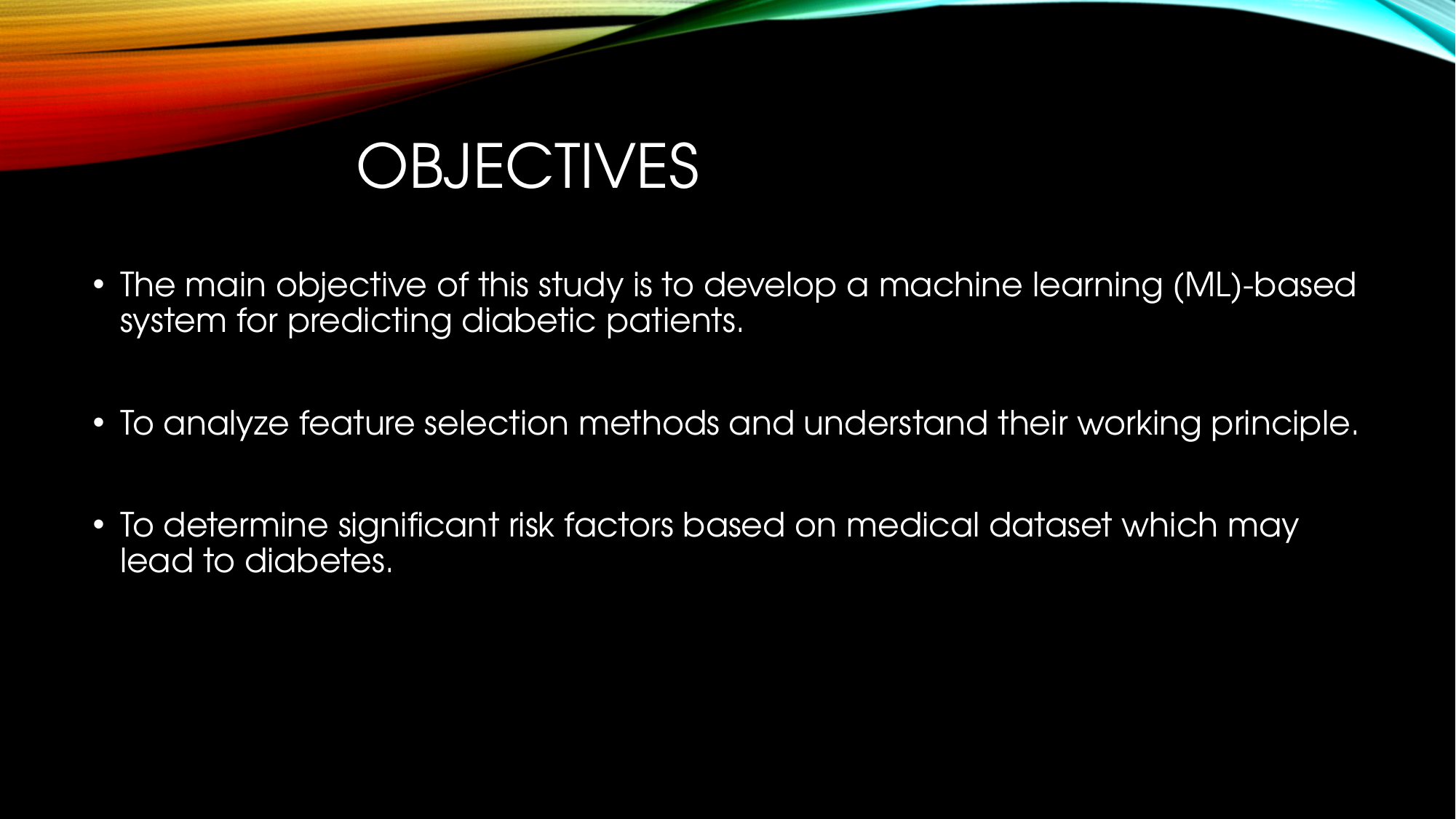

# OBJECTIVES
The main objective of this study is to develop a machine learning (ML)-based system for predicting diabetic patients.

To analyze feature selection methods and understand their working principle.

To determine significant risk factors based on medical dataset which may lead to diabetes.